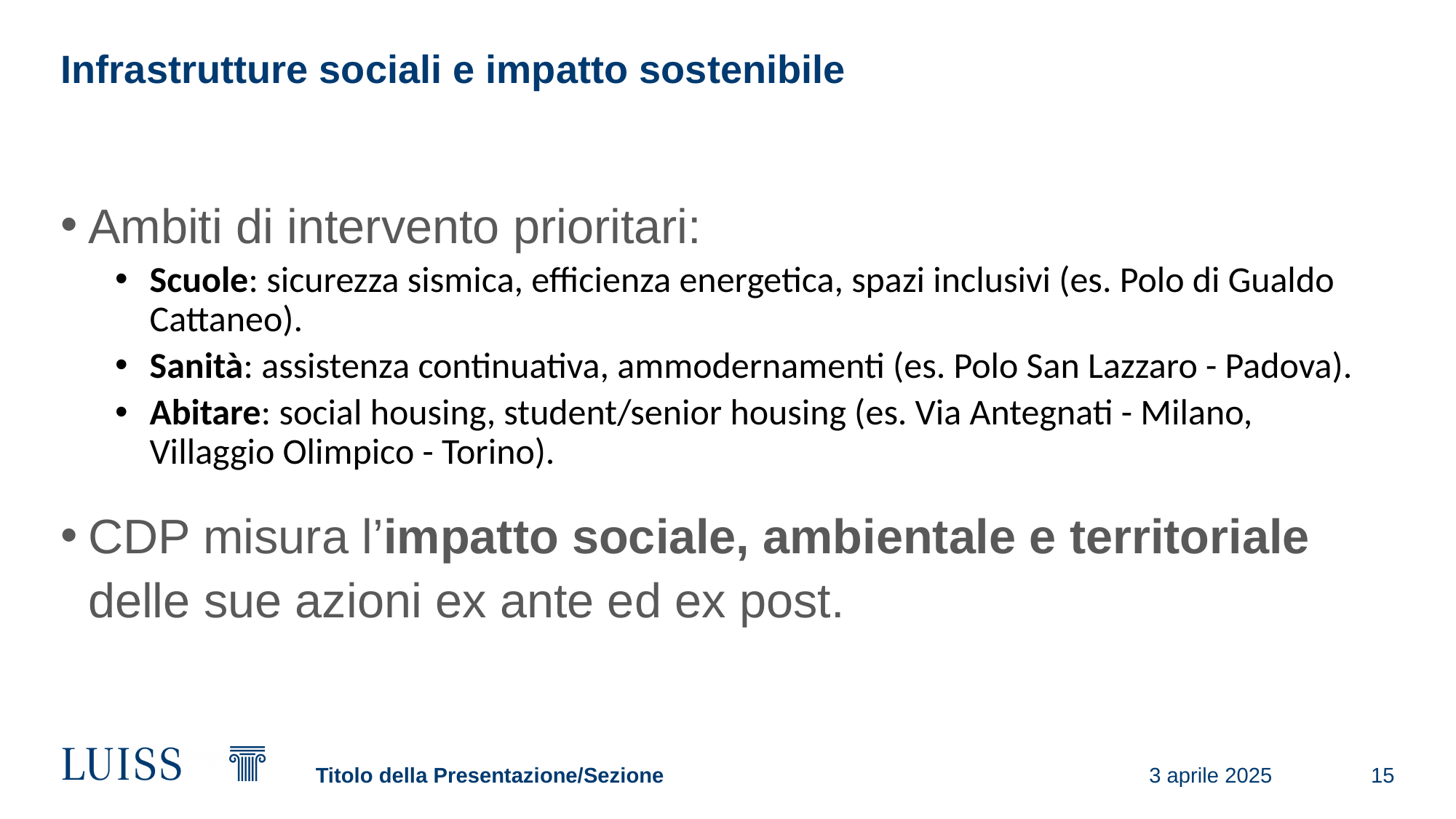

# Infrastrutture sociali e impatto sostenibile
Ambiti di intervento prioritari:
Scuole: sicurezza sismica, efficienza energetica, spazi inclusivi (es. Polo di Gualdo Cattaneo).
Sanità: assistenza continuativa, ammodernamenti (es. Polo San Lazzaro - Padova).
Abitare: social housing, student/senior housing (es. Via Antegnati - Milano, Villaggio Olimpico - Torino).
CDP misura l’impatto sociale, ambientale e territoriale delle sue azioni ex ante ed ex post.

Titolo della Presentazione/Sezione
3 aprile 2025
15